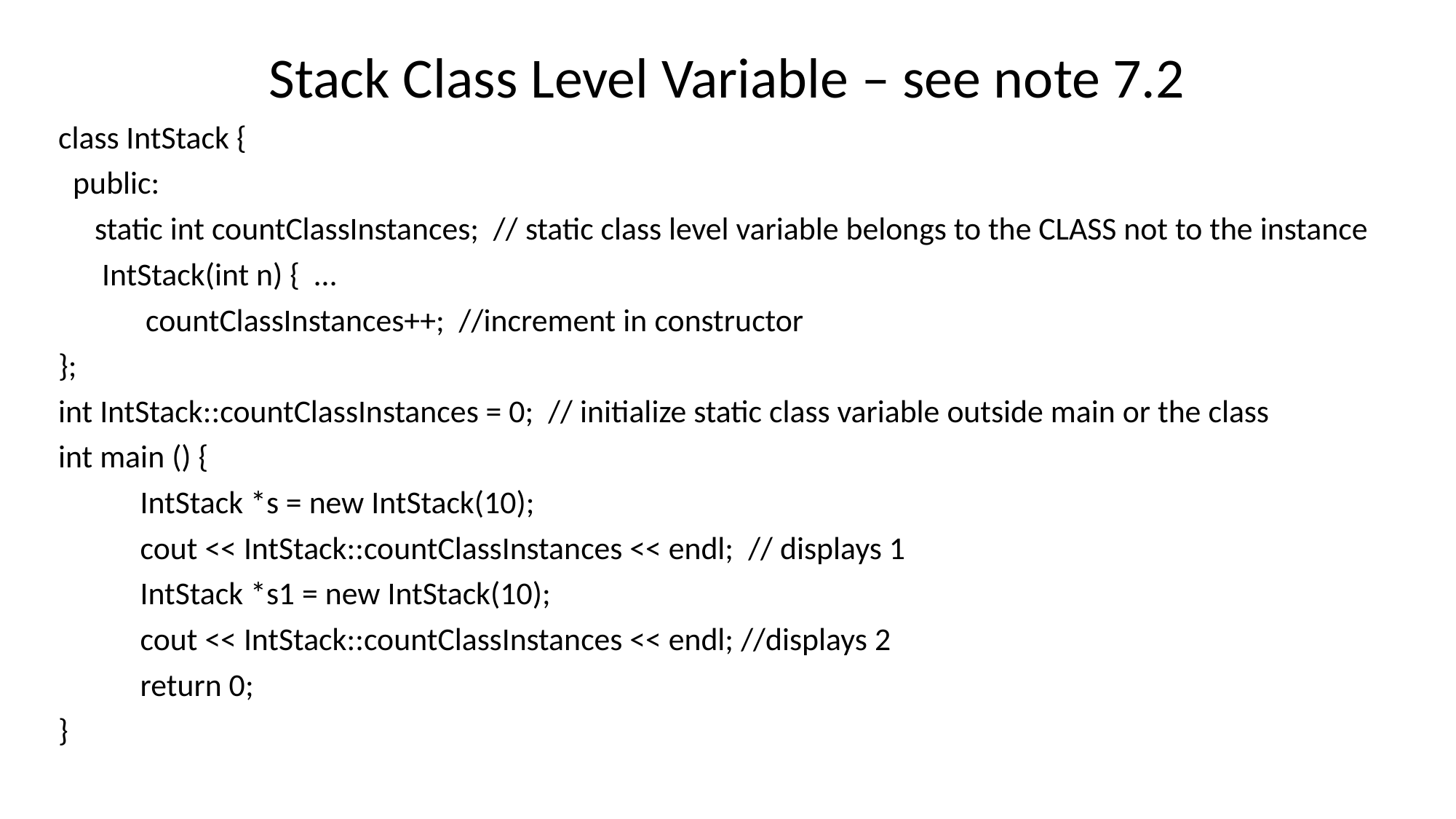

# Stack Class Level Variable – see note 7.2
class IntStack {
  public:
     static int countClassInstances;  // static class level variable belongs to the CLASS not to the instance
      IntStack(int n) {  …
            countClassInstances++;  //increment in constructor
};
int IntStack::countClassInstances = 0;  // initialize static class variable outside main or the class
int main () {
	IntStack *s = new IntStack(10);
	cout << IntStack::countClassInstances << endl;  // displays 1
	IntStack *s1 = new IntStack(10);
	cout << IntStack::countClassInstances << endl; //displays 2
	return 0;
}